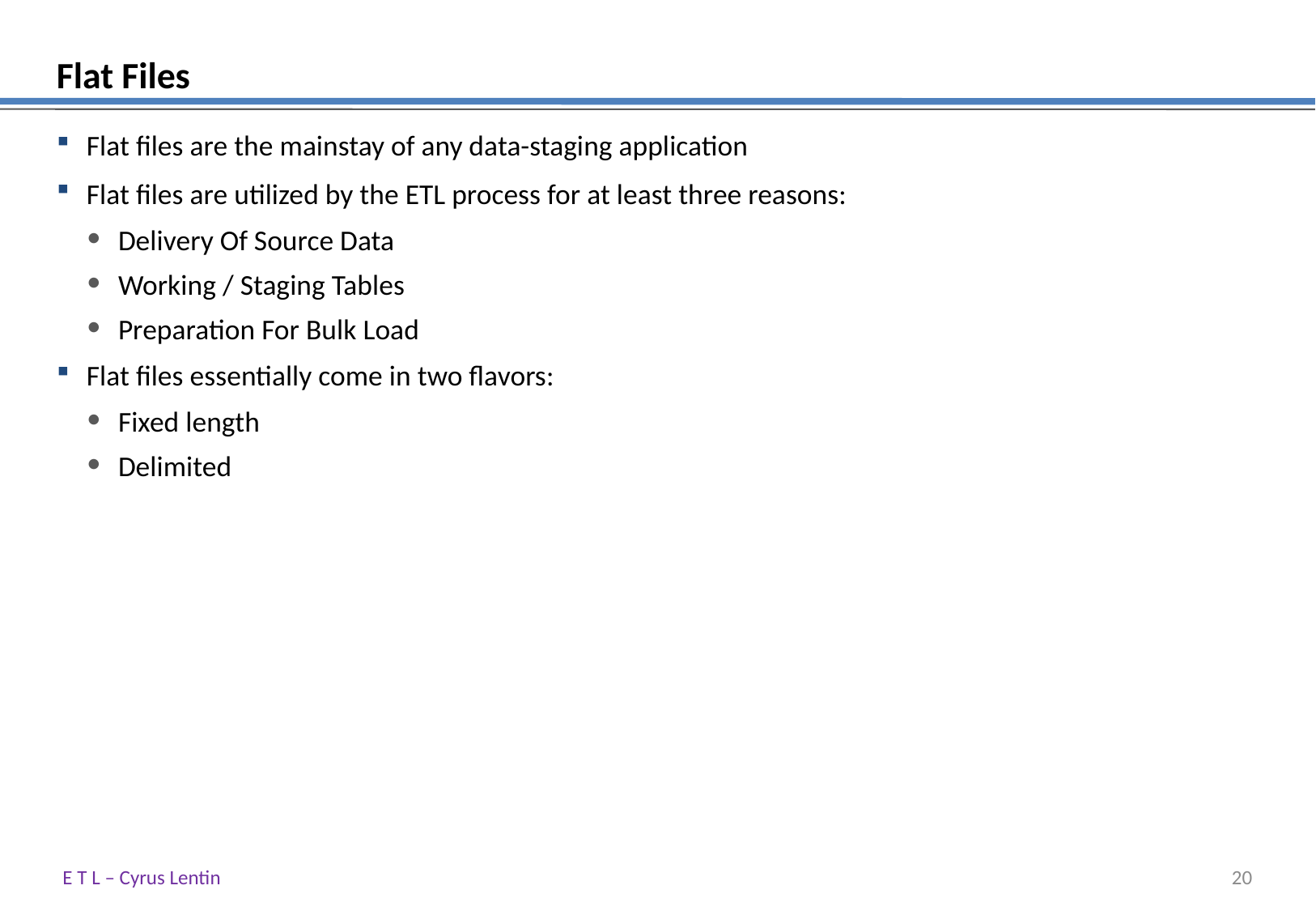

# Flat Files
Flat files are the mainstay of any data-staging application
Flat files are utilized by the ETL process for at least three reasons:
Delivery Of Source Data
Working / Staging Tables
Preparation For Bulk Load
Flat files essentially come in two flavors:
Fixed length
Delimited

E T L – Cyrus Lentin
20